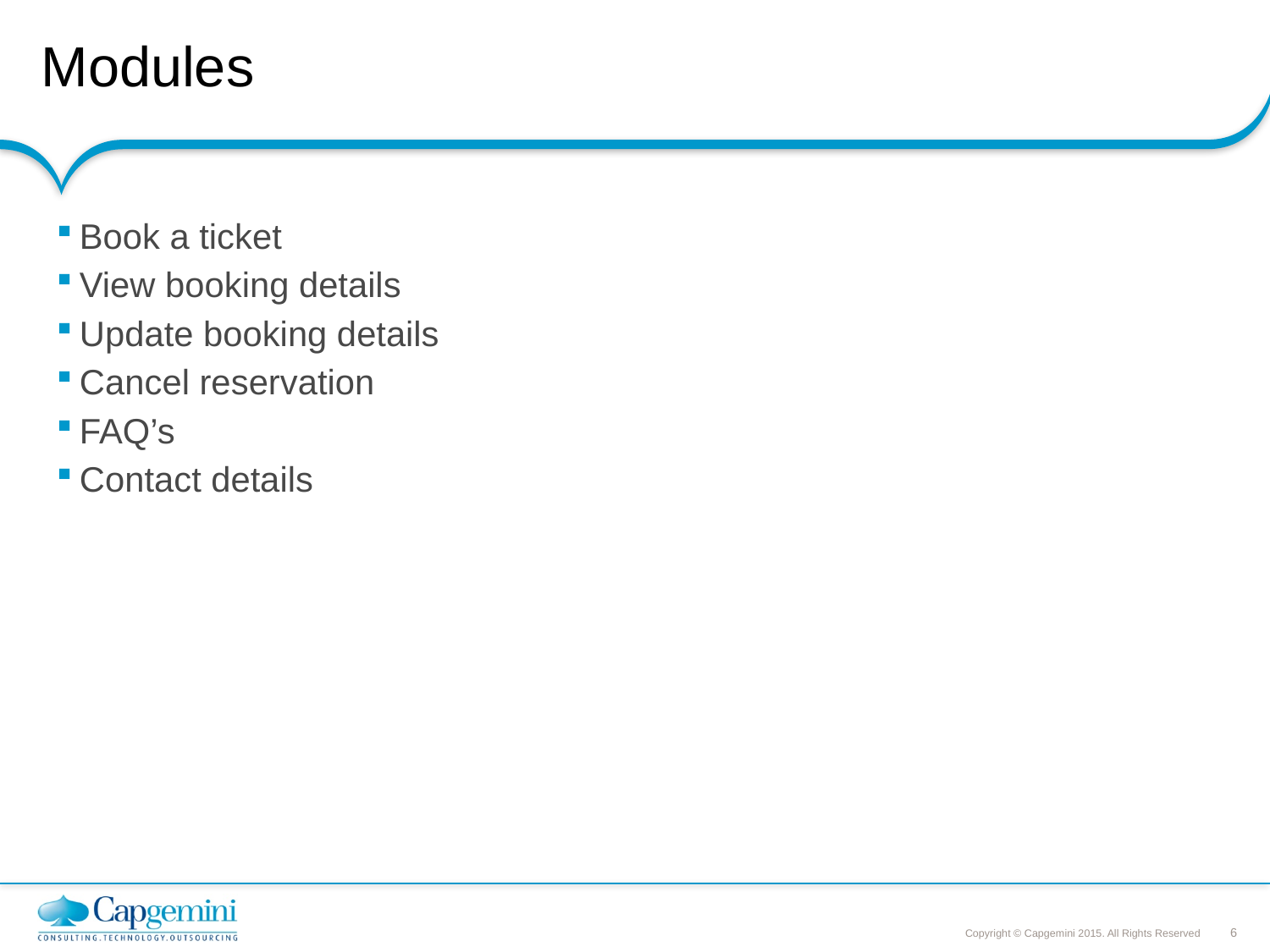

# Modules
Book a ticket
View booking details
Update booking details
Cancel reservation
FAQ’s
Contact details